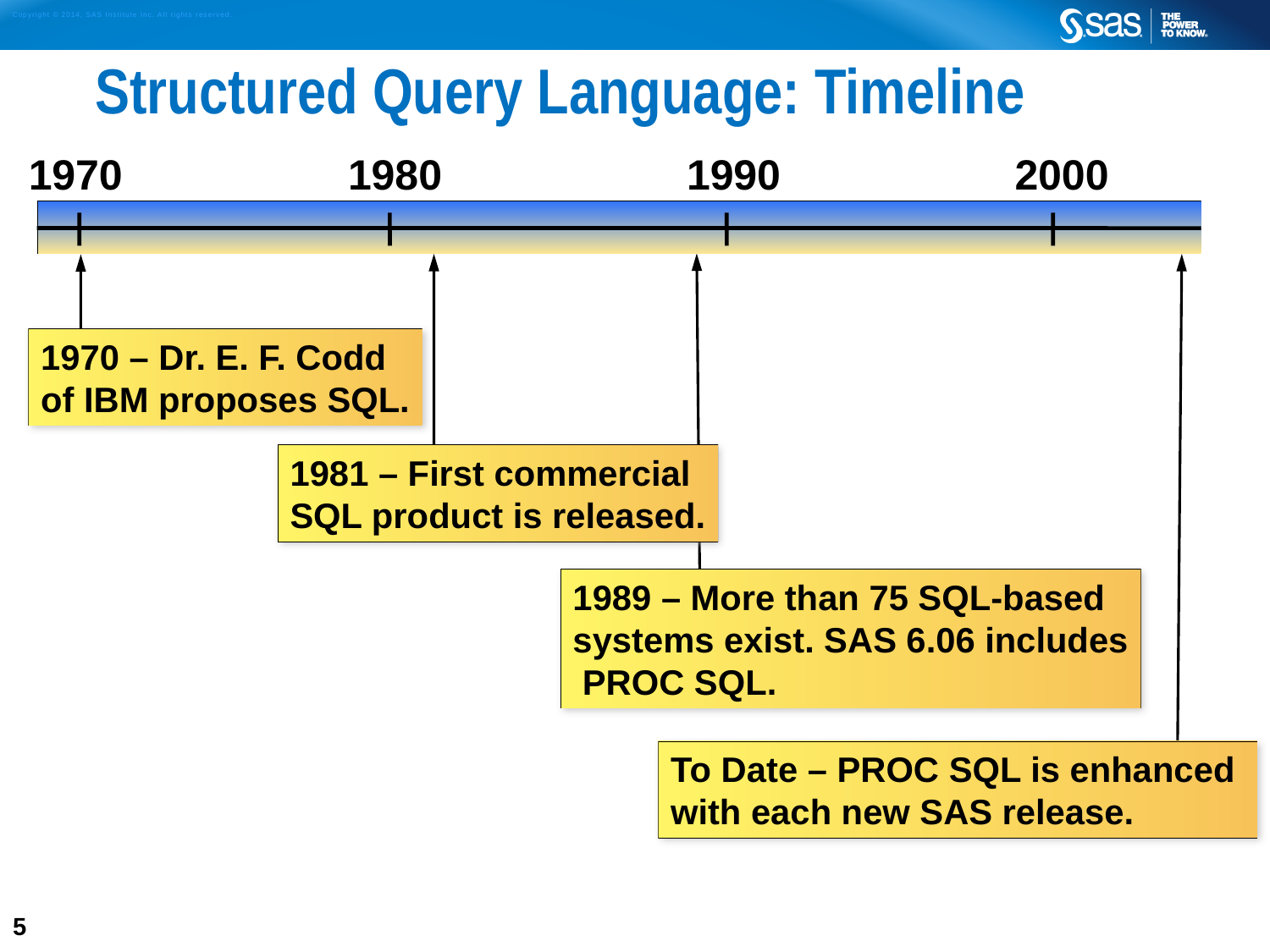

# Structured Query Language: Timeline
1970
1980
1990
2000

1970 – Dr. E. F. Codd
of IBM proposes SQL.
1981 – First commercial
SQL product is released.
1989 – More than 75 SQL-based
systems exist. SAS 6.06 includes
 PROC SQL.
To Date – PROC SQL is enhanced
with each new SAS release.
5